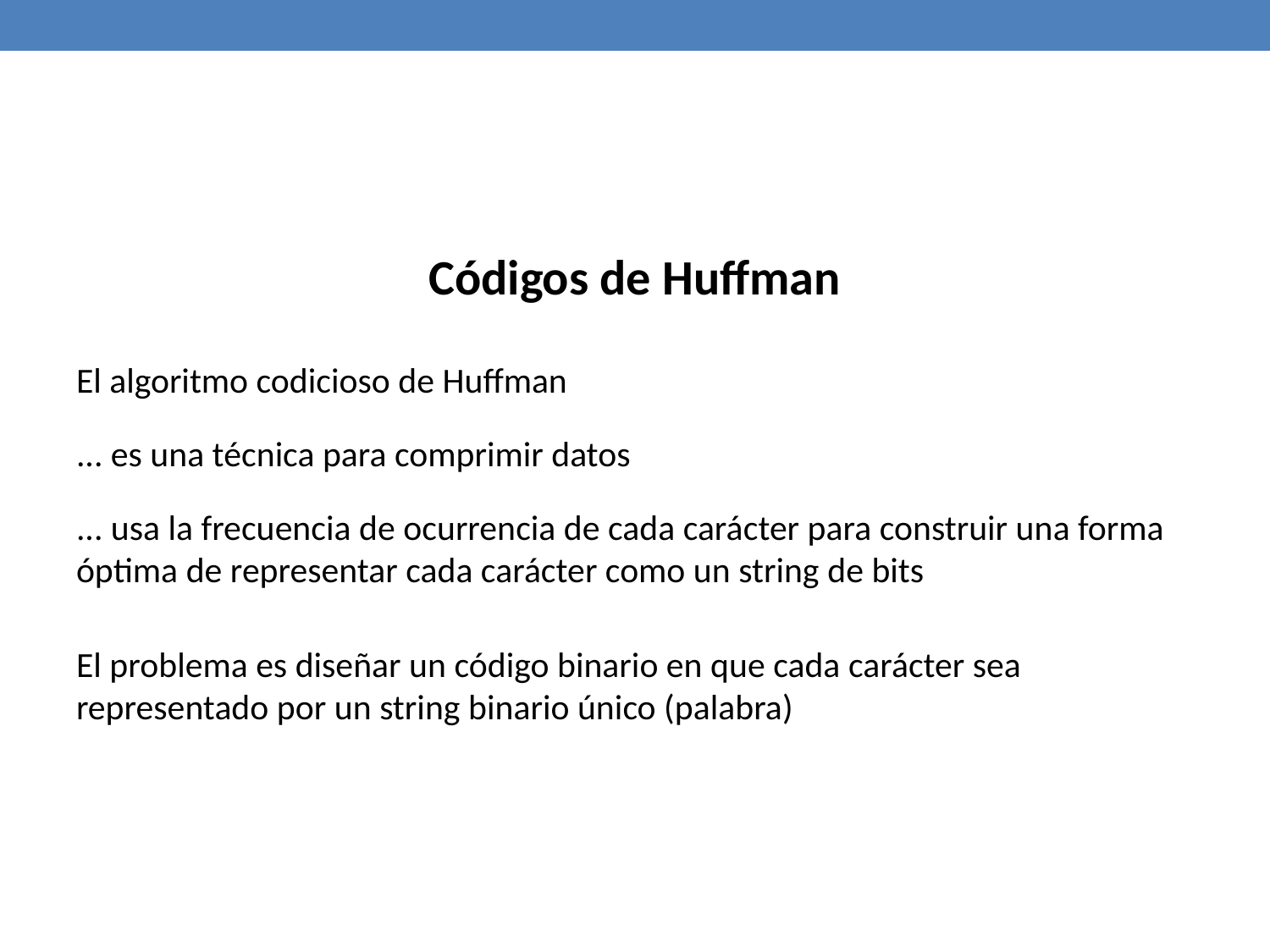

Códigos de Huffman
El algoritmo codicioso de Huffman
... es una técnica para comprimir datos
... usa la frecuencia de ocurrencia de cada carácter para construir una forma óptima de representar cada carácter como un string de bits
El problema es diseñar un código binario en que cada carácter sea representado por un string binario único (palabra)